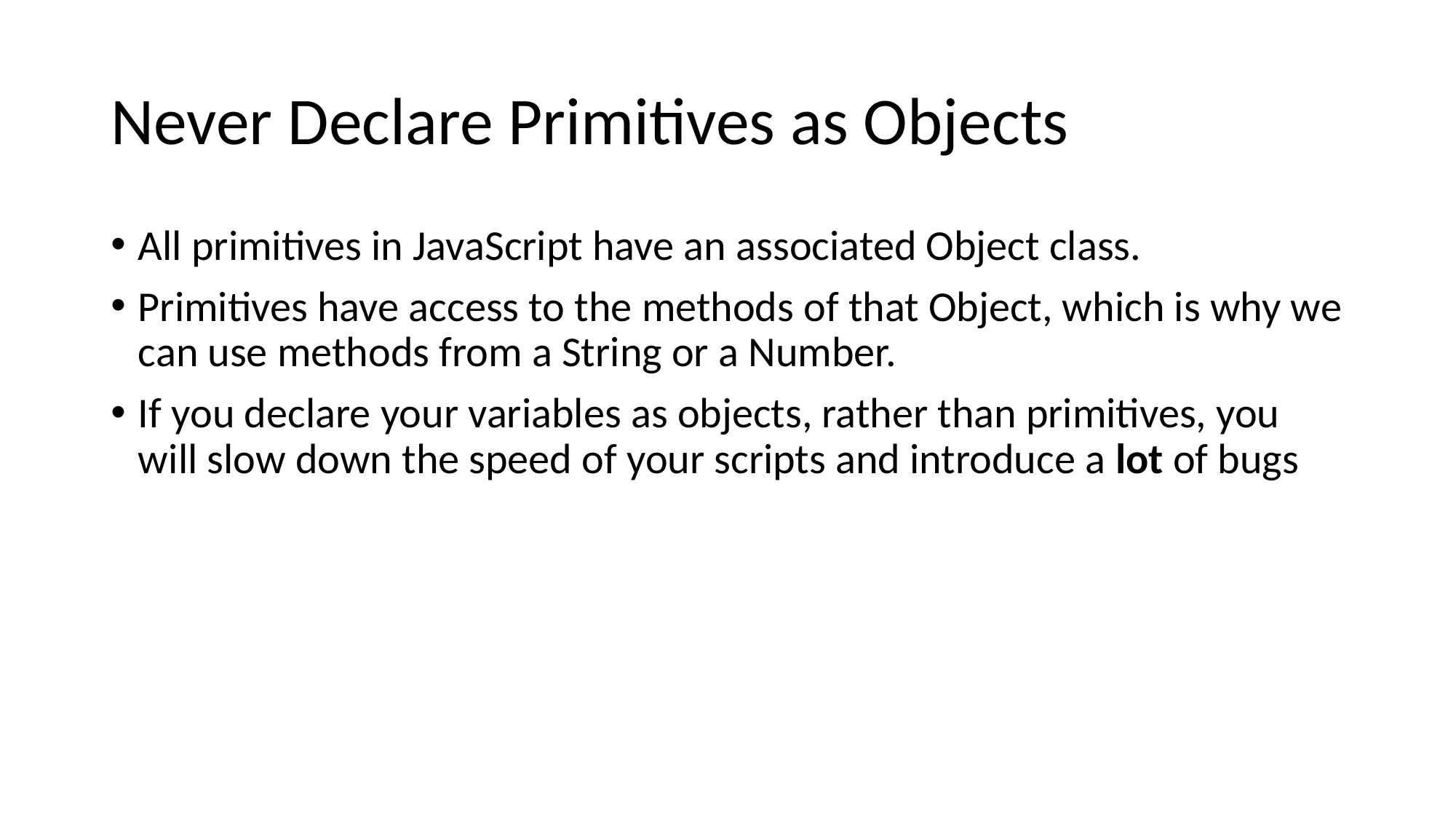

# Never Declare Primitives as Objects
All primitives in JavaScript have an associated Object class.
Primitives have access to the methods of that Object, which is why we can use methods from a String or a Number.
If you declare your variables as objects, rather than primitives, you will slow down the speed of your scripts and introduce a lot of bugs